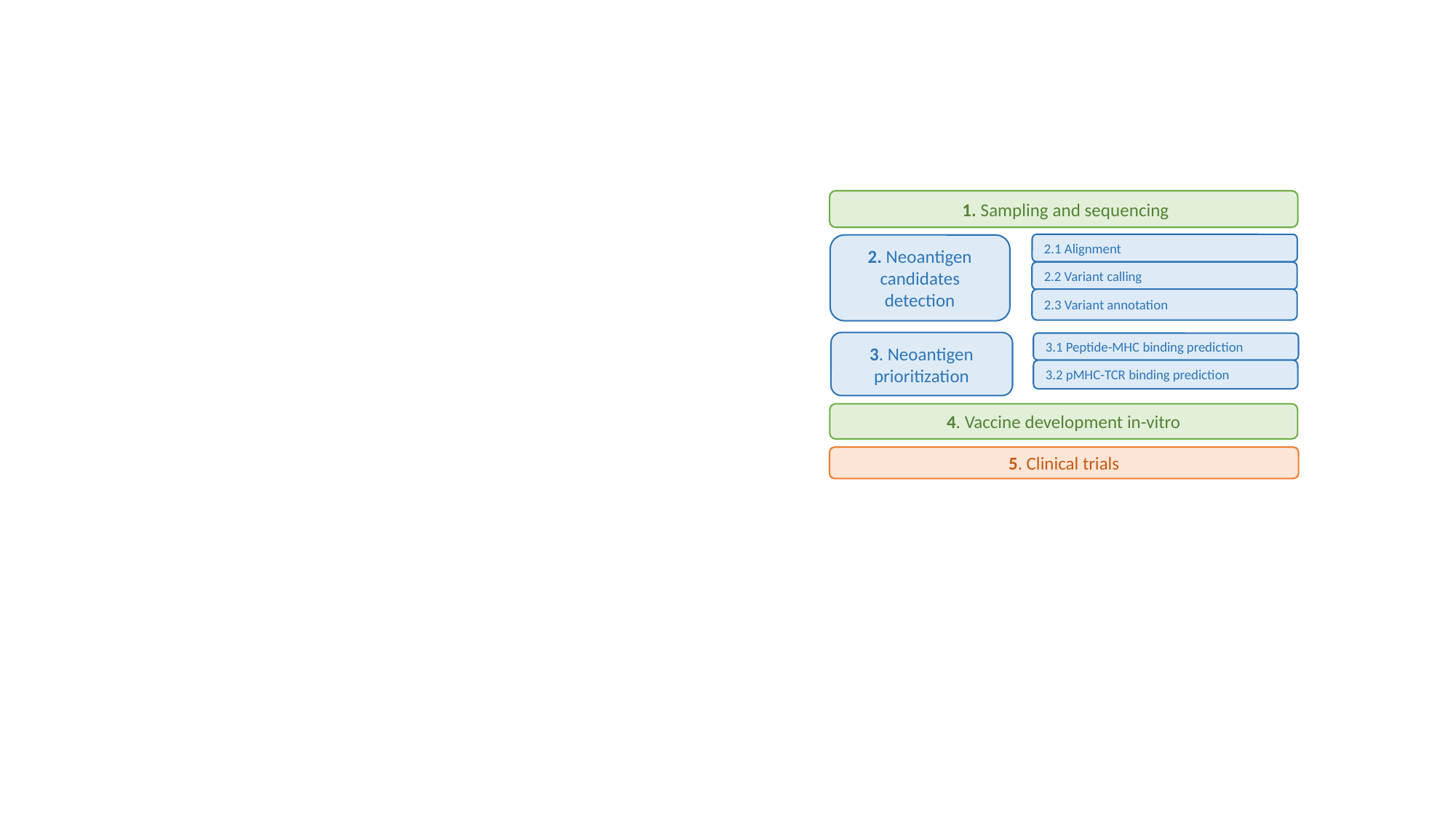

1. Sampling and sequencing
2.1 Alignment
2. Neoantigen candidates detection
2.2 Variant calling
2.3 Variant annotation
3. Neoantigen prioritization
3.1 Peptide-MHC binding prediction
3.2 pMHC-TCR binding prediction
4. Vaccine development in-vitro
5. Clinical trials